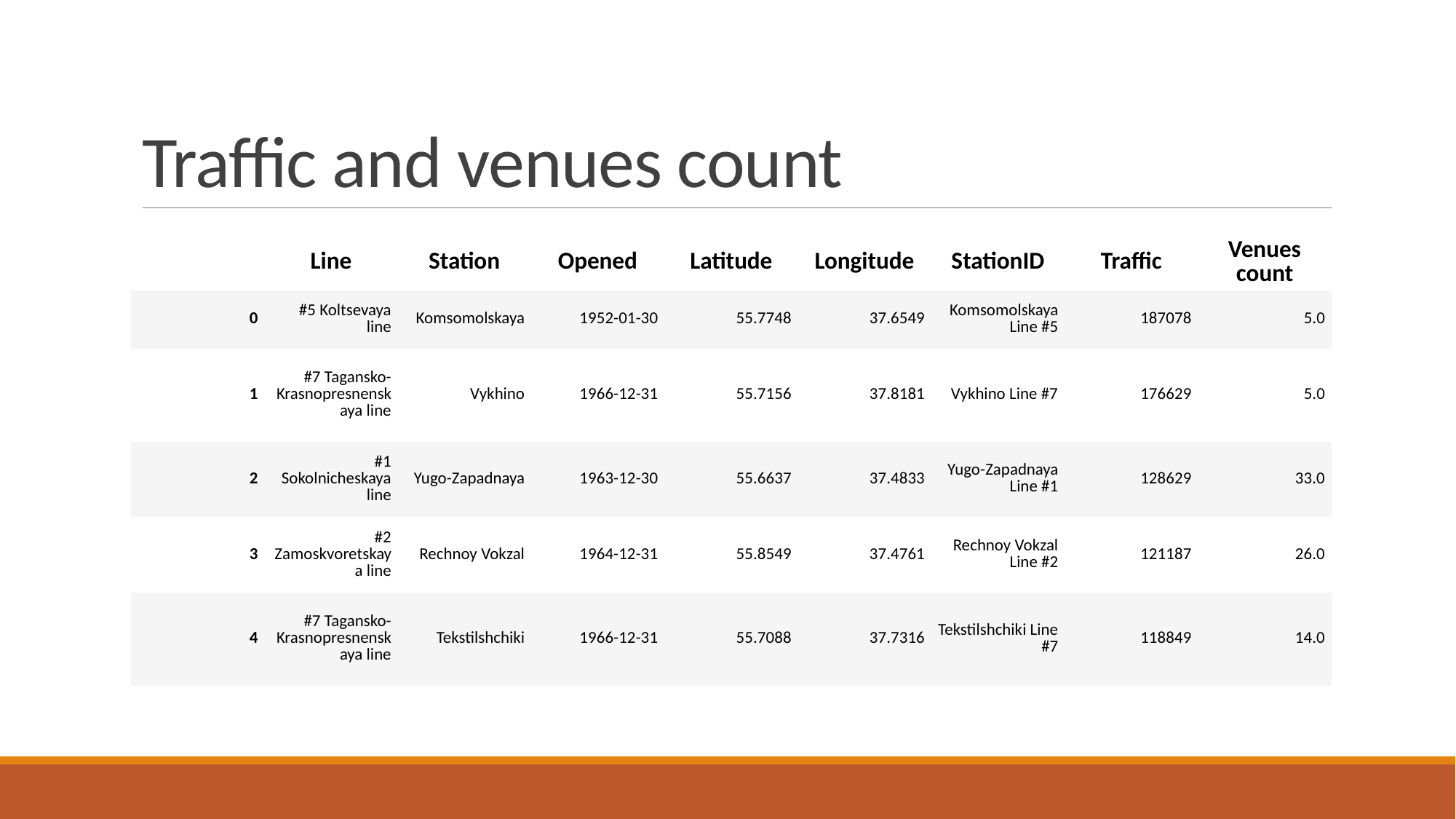

# Traffic and venues count
|  | Line | Station | Opened | Latitude | Longitude | StationID | Traffic | Venues count |
| --- | --- | --- | --- | --- | --- | --- | --- | --- |
| 0 | #5 Koltsevaya line | Komsomolskaya | 1952-01-30 | 55.7748 | 37.6549 | Komsomolskaya Line #5 | 187078 | 5.0 |
| 1 | #7 Tagansko-Krasnopresnenskaya line | Vykhino | 1966-12-31 | 55.7156 | 37.8181 | Vykhino Line #7 | 176629 | 5.0 |
| 2 | #1 Sokolnicheskaya line | Yugo-Zapadnaya | 1963-12-30 | 55.6637 | 37.4833 | Yugo-Zapadnaya Line #1 | 128629 | 33.0 |
| 3 | #2 Zamoskvoretskaya line | Rechnoy Vokzal | 1964-12-31 | 55.8549 | 37.4761 | Rechnoy Vokzal Line #2 | 121187 | 26.0 |
| 4 | #7 Tagansko-Krasnopresnenskaya line | Tekstilshchiki | 1966-12-31 | 55.7088 | 37.7316 | Tekstilshchiki Line #7 | 118849 | 14.0 |